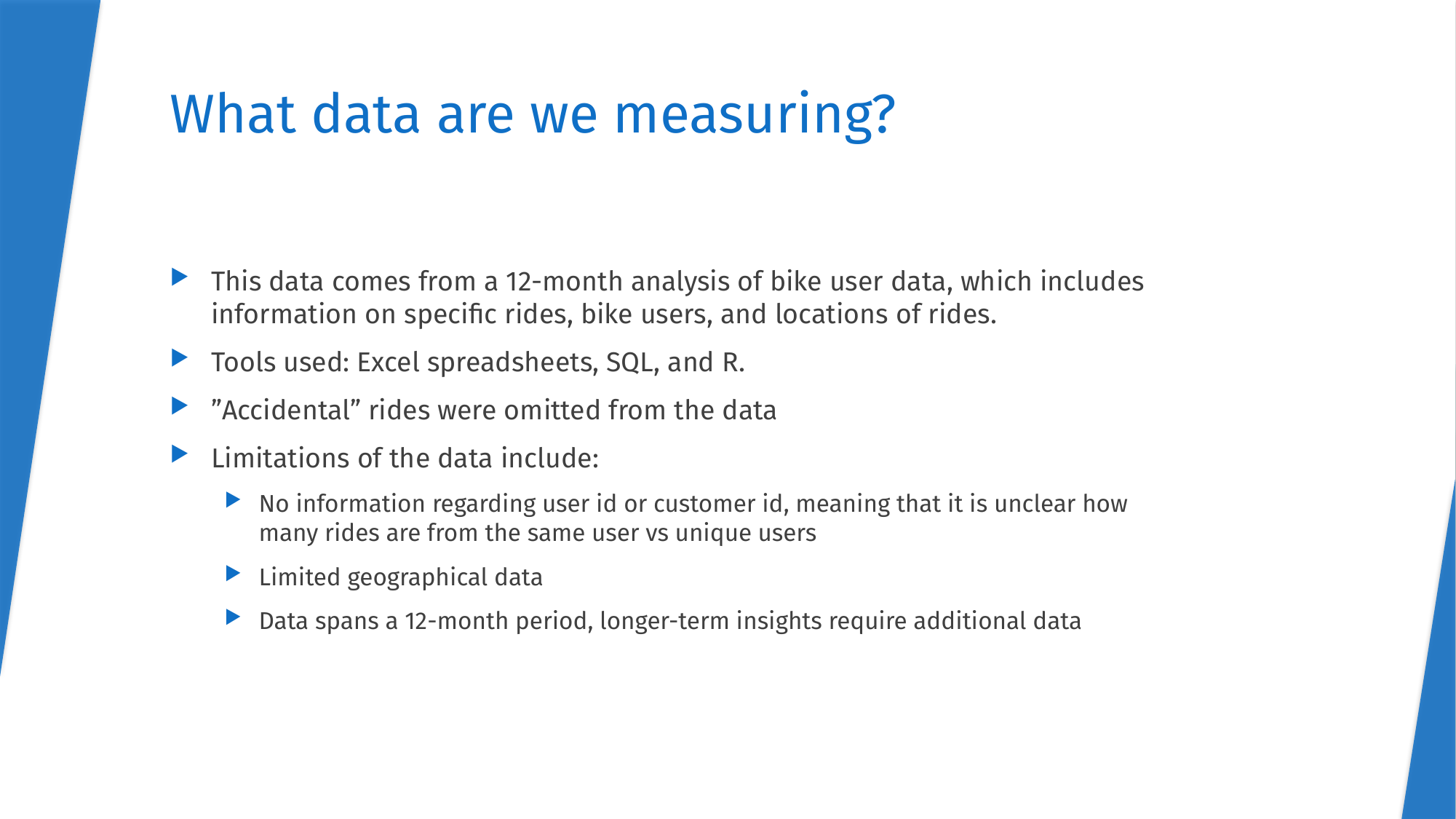

# What data are we measuring?
This data comes from a 12-month analysis of bike user data, which includes information on specific rides, bike users, and locations of rides.
Tools used: Excel spreadsheets, SQL, and R.
”Accidental” rides were omitted from the data
Limitations of the data include:
No information regarding user id or customer id, meaning that it is unclear how many rides are from the same user vs unique users
Limited geographical data
Data spans a 12-month period, longer-term insights require additional data